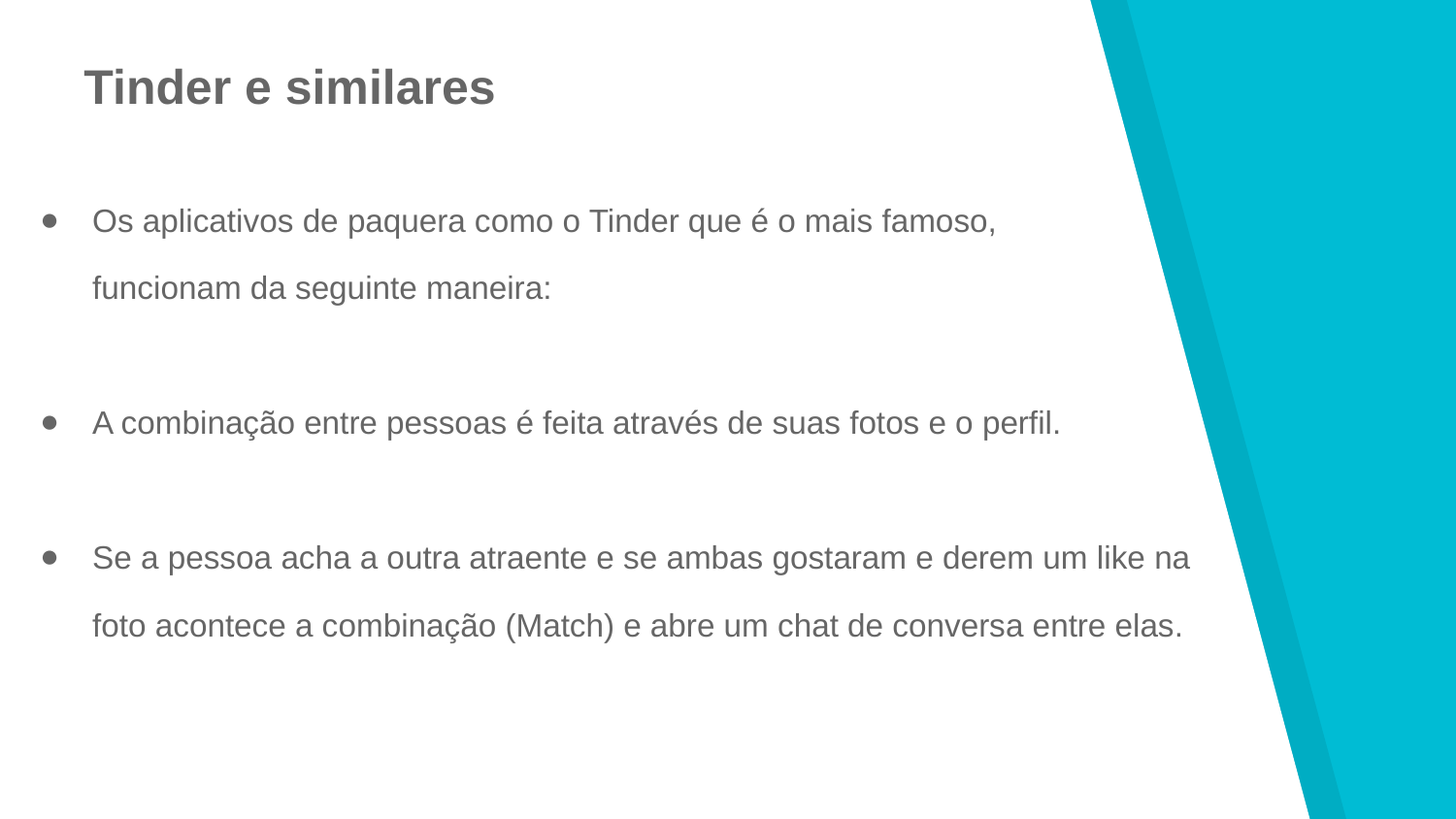

Tinder e similares

Os aplicativos de paquera como o Tinder que é o mais famoso,
funcionam da seguinte maneira:

A combinação entre pessoas é feita através de suas fotos e o perfil.

Se a pessoa acha a outra atraente e se ambas gostaram e derem um like na
foto acontece a combinação (Match) e abre um chat de conversa entre elas.